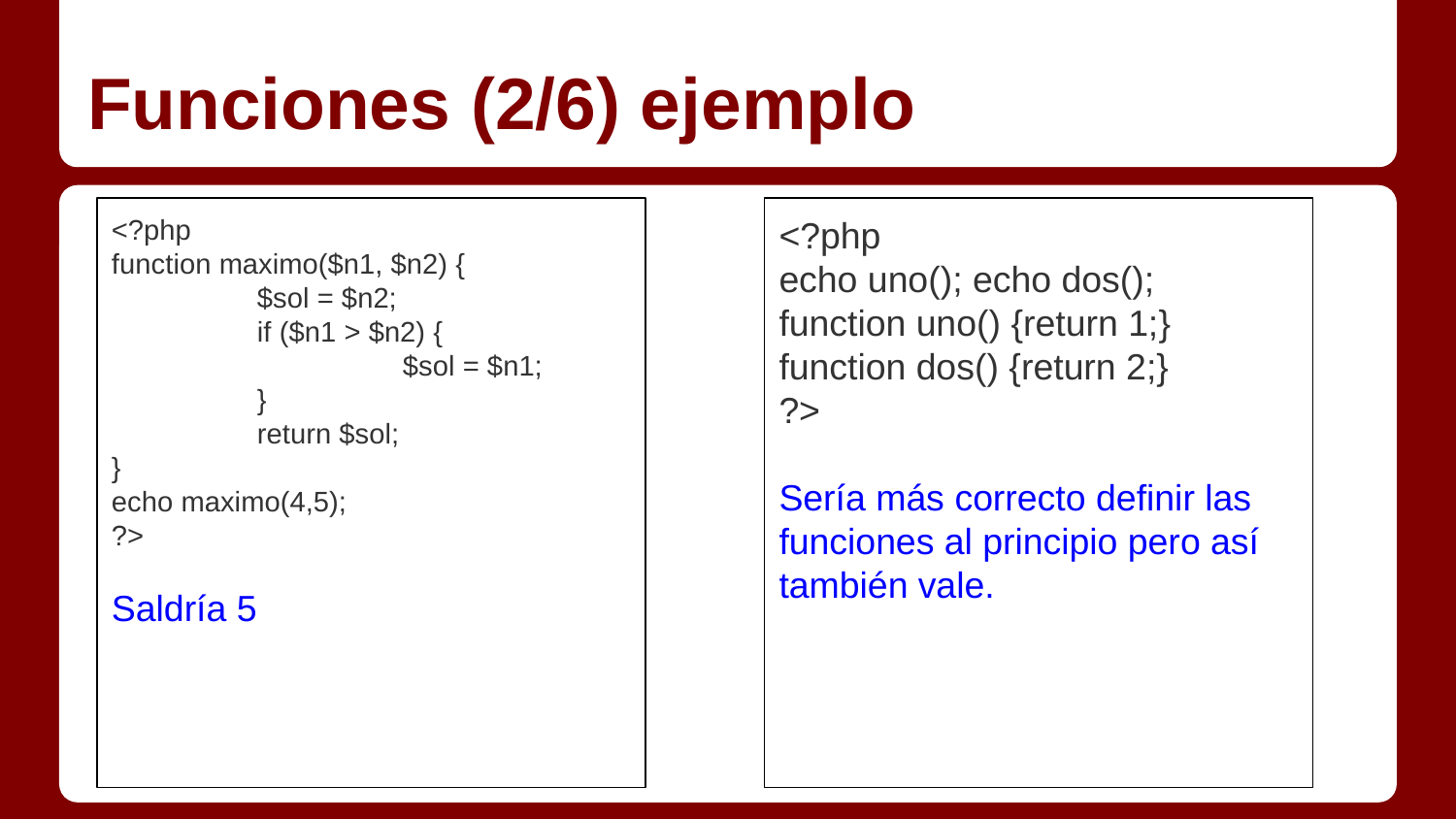

# Funciones (2/6) ejemplo
<?php
function maximo($n1, $n2) {
	$sol = $n2;
	if ($n1 > $n2) {
		$sol = $n1;
	}
	return $sol;
}
echo maximo(4,5);
?>

Saldría 5
<?php
echo uno(); echo dos();
function uno() {return 1;}
function dos() {return 2;}
?>

Sería más correcto definir las funciones al principio pero así también vale.